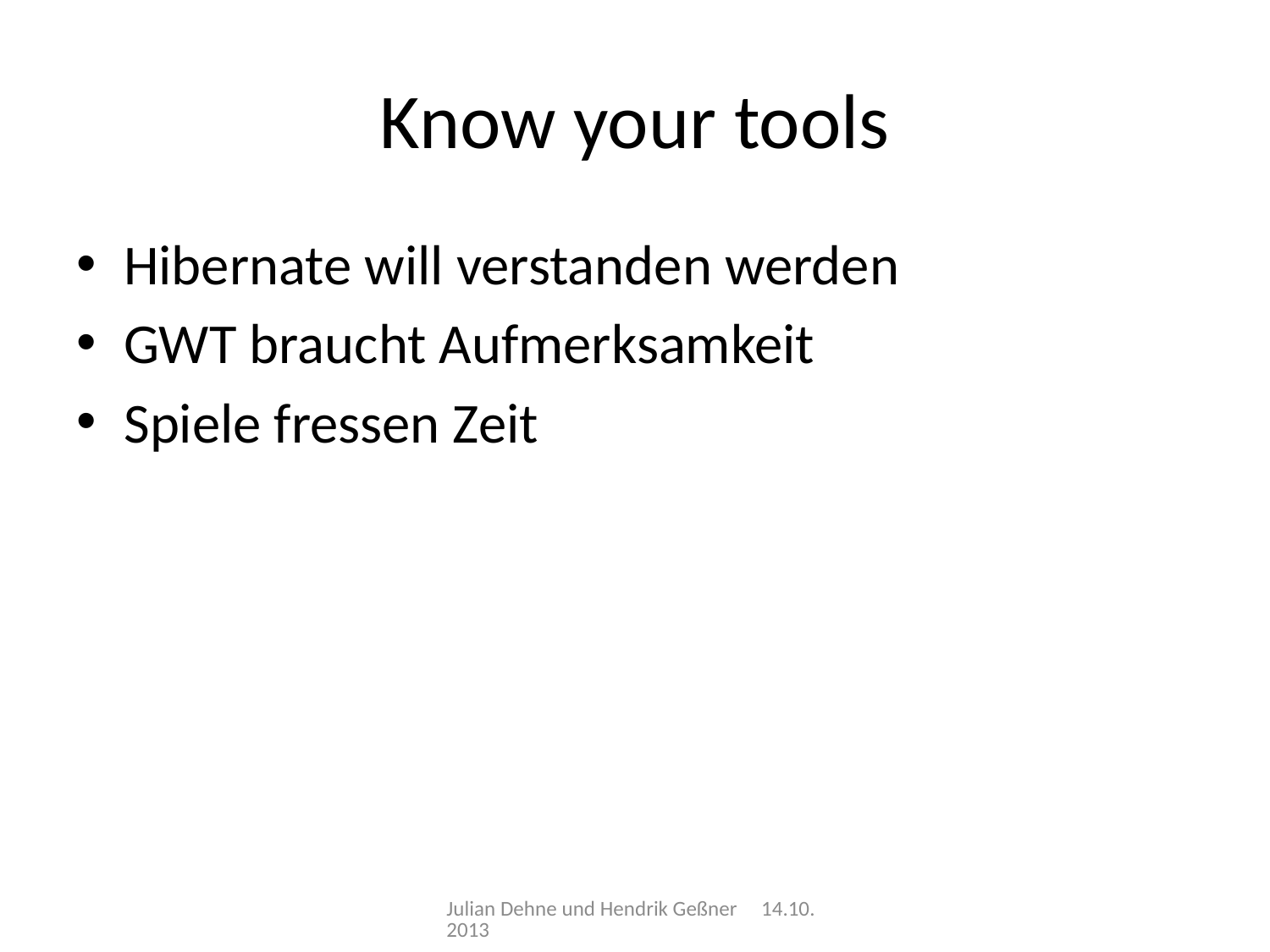

# Know your tools
Hibernate will verstanden werden
GWT braucht Aufmerksamkeit
Spiele fressen Zeit
Julian Dehne und Hendrik Geßner     14.10.2013